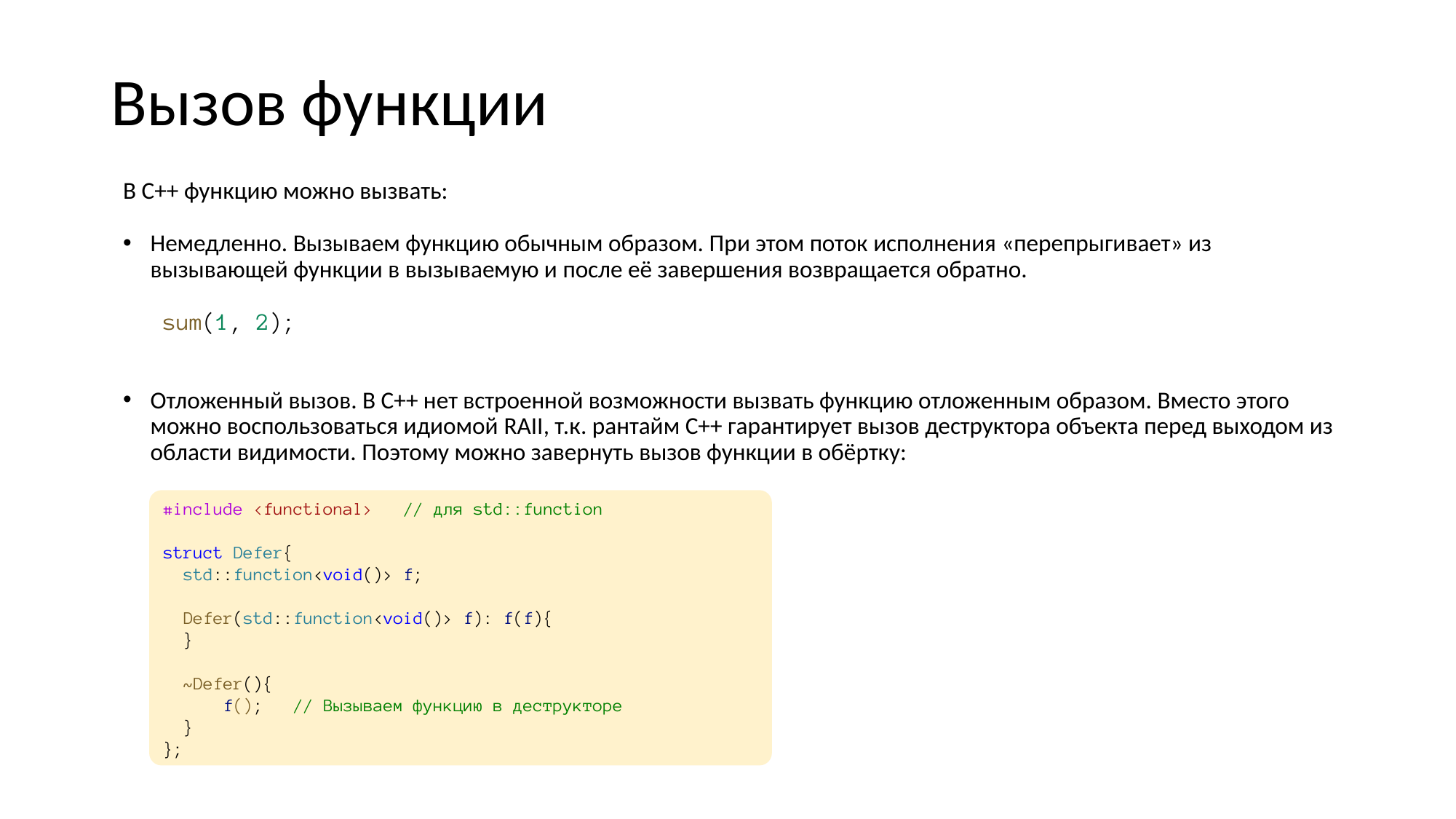

# Вызов функции
В C++ функцию можно вызвать:

Немедленно. Вызываем функцию обычным образом. При этом поток исполнения «перепрыгивает» из вызывающей функции в вызываемую и после её завершения возвращается обратно.

      sum(1, 2);

Отложенный вызов. В С++ нет встроенной возможности вызвать функцию отложенным образом. Вместо этого можно воспользоваться идиомой RAII, т.к. рантайм С++ гарантирует вызов деструктора объекта перед выходом из области видимости. Поэтому можно завернуть вызов функции в обёртку:

#include <functional>   // для std::function
struct Defer{
  std::function<void()> f;

  Defer(std::function<void()> f): f(f){
  }
  ~Defer(){
      f();   // Вызываем функцию в деструкторе
  }
};